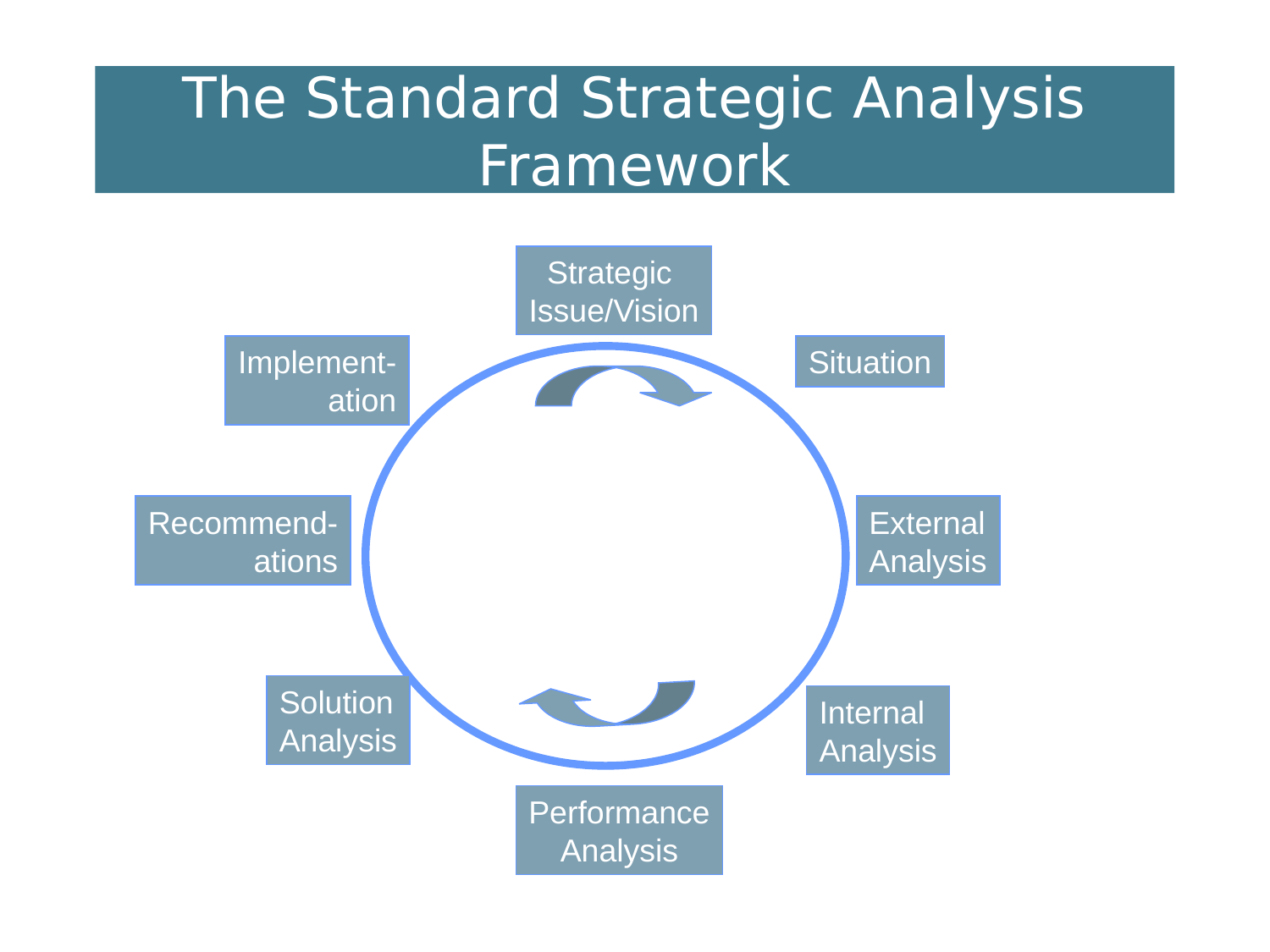

# The Standard Strategic Analysis Framework
Strategic
Issue/Vision
Implement-
ation
Situation

Recommend-
ations
External
Analysis
Solution
Analysis

Internal
Analysis
Performance
Analysis